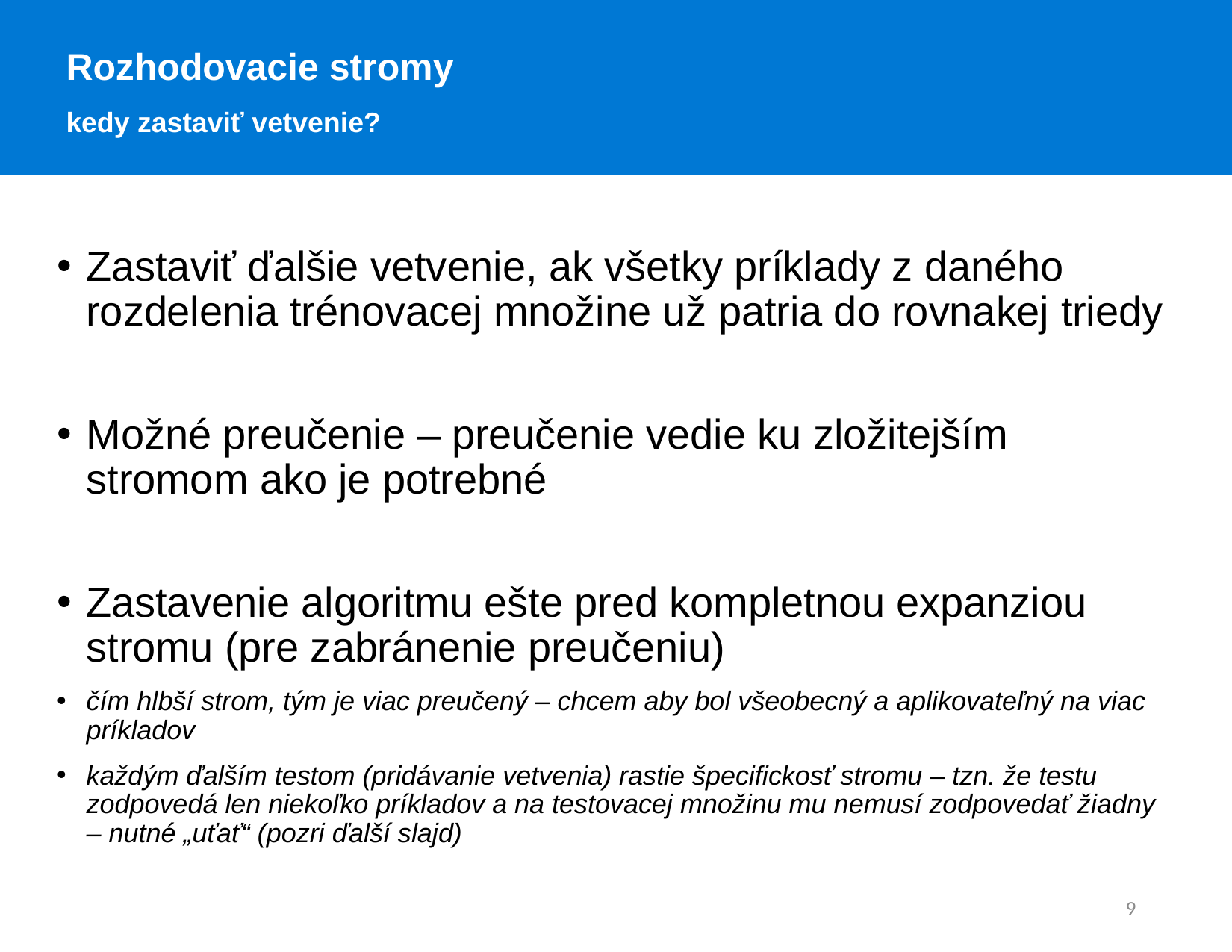

Rozhodovacie stromy
kedy zastaviť vetvenie?
Zastaviť ďalšie vetvenie, ak všetky príklady z daného rozdelenia trénovacej množine už patria do rovnakej triedy

Možné preučenie – preučenie vedie ku zložitejším stromom ako je potrebné

Zastavenie algoritmu ešte pred kompletnou expanziou stromu (pre zabránenie preučeniu)
čím hlbší strom, tým je viac preučený – chcem aby bol všeobecný a aplikovateľný na viac príkladov
každým ďalším testom (pridávanie vetvenia) rastie špecifickosť stromu – tzn. že testu zodpovedá len niekoľko príkladov a na testovacej množinu mu nemusí zodpovedať žiadny – nutné „uťať“ (pozri ďalší slajd)

9